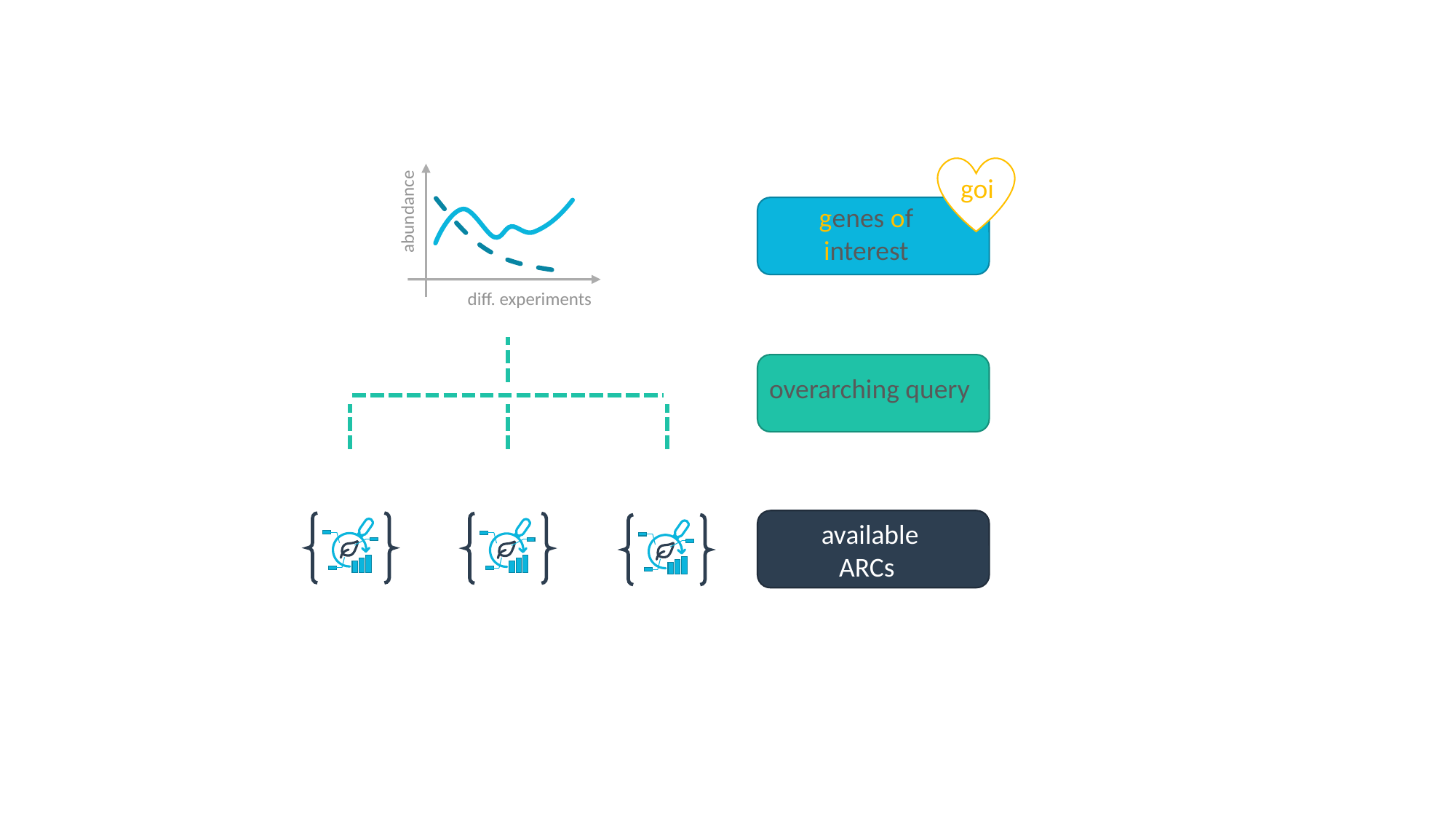

abundance

diff. experiments

goi
genes of
interest

overarching query

available
ARCs